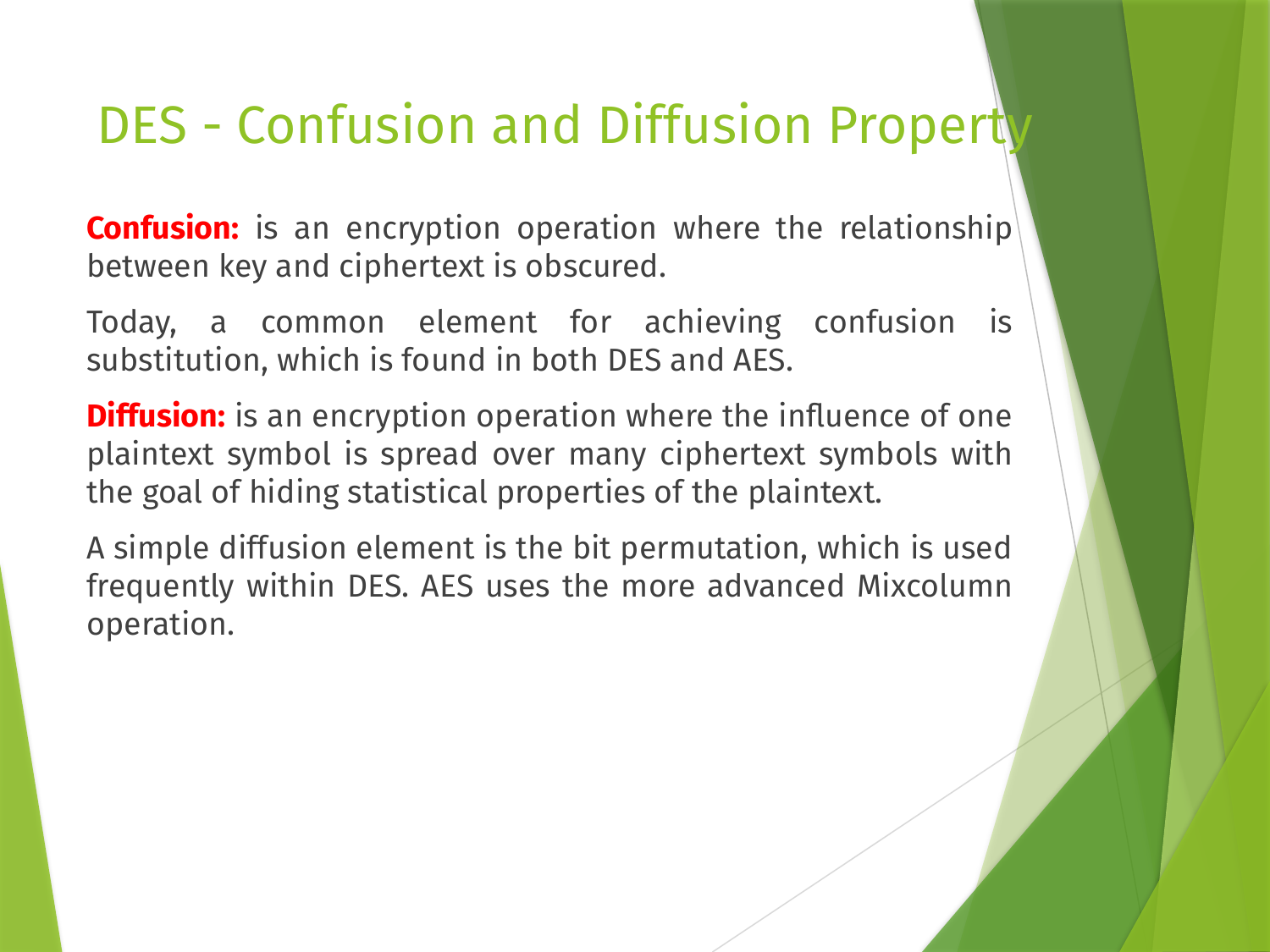

# DES - Confusion and Diffusion Property
Confusion: is an encryption operation where the relationship between key and ciphertext is obscured.
Today, a common element for achieving confusion is substitution, which is found in both DES and AES.
Diffusion: is an encryption operation where the influence of one plaintext symbol is spread over many ciphertext symbols with the goal of hiding statistical properties of the plaintext.
A simple diffusion element is the bit permutation, which is used frequently within DES. AES uses the more advanced Mixcolumn operation.